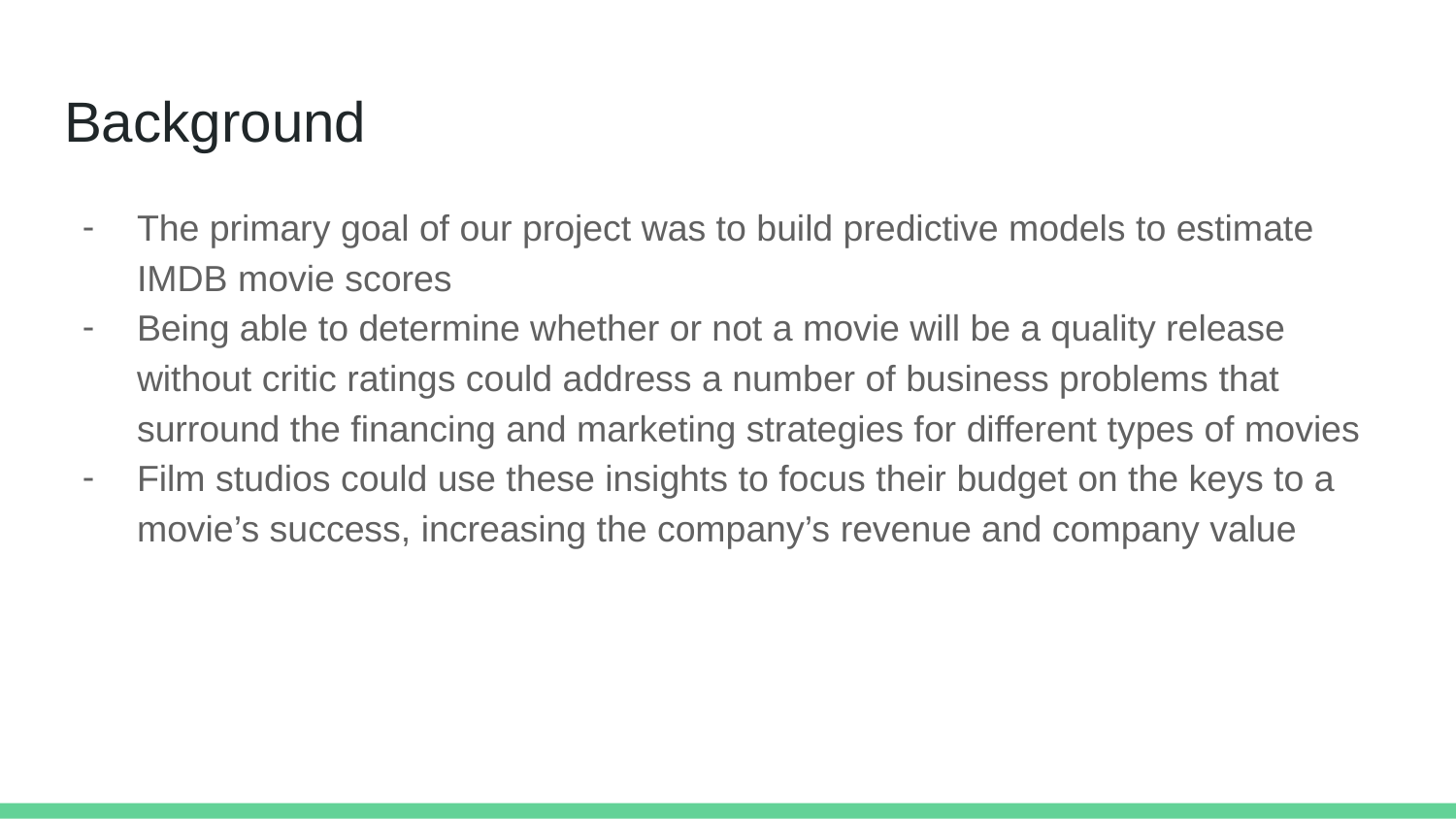

# Background
The primary goal of our project was to build predictive models to estimate IMDB movie scores
Being able to determine whether or not a movie will be a quality release without critic ratings could address a number of business problems that surround the financing and marketing strategies for different types of movies
Film studios could use these insights to focus their budget on the keys to a movie’s success, increasing the company’s revenue and company value